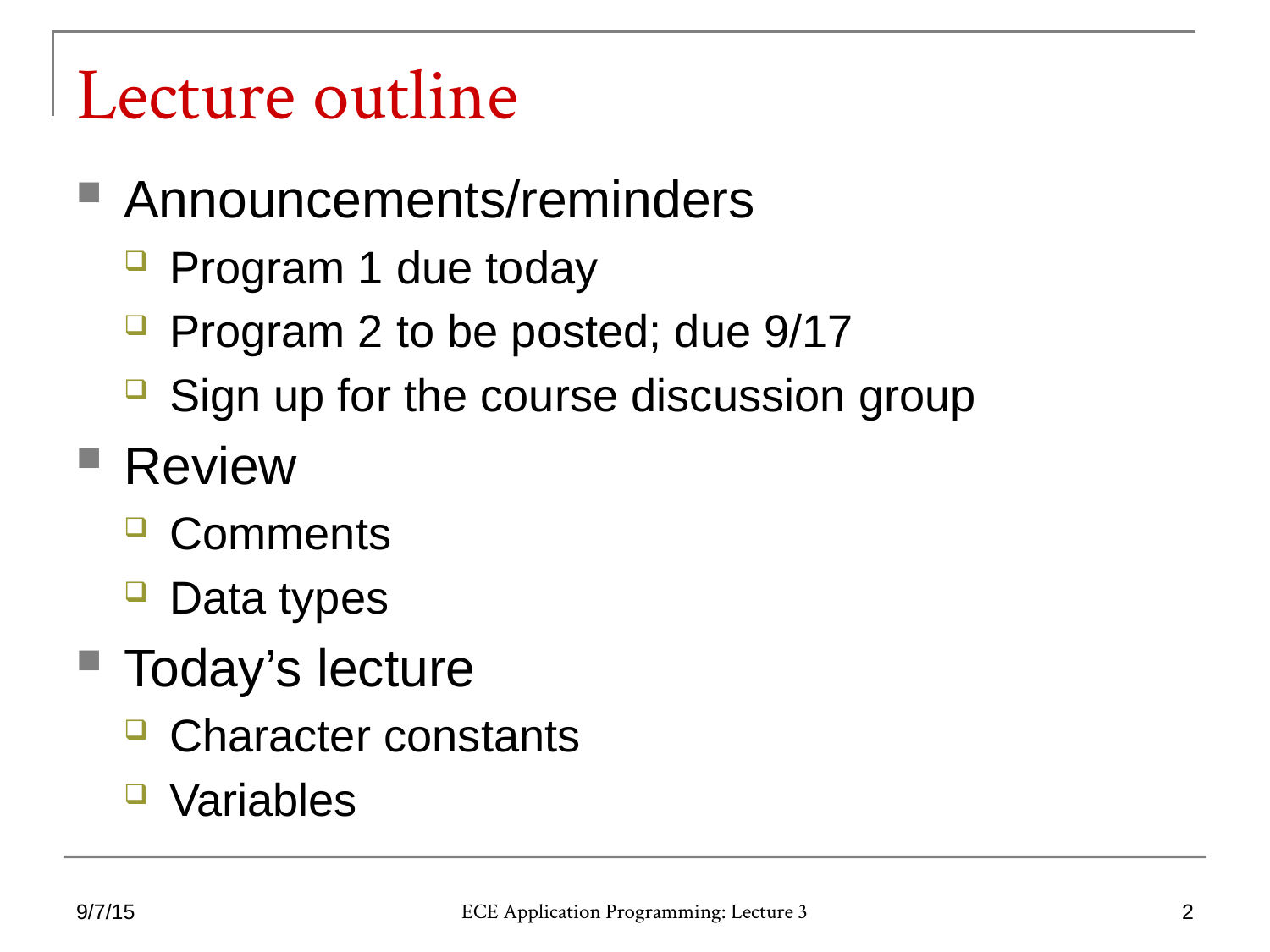

# Lecture outline
Announcements/reminders
Program 1 due today
Program 2 to be posted; due 9/17
Sign up for the course discussion group
Review
Comments
Data types
Today’s lecture
Character constants
Variables
9/7/15
2
ECE Application Programming: Lecture 3